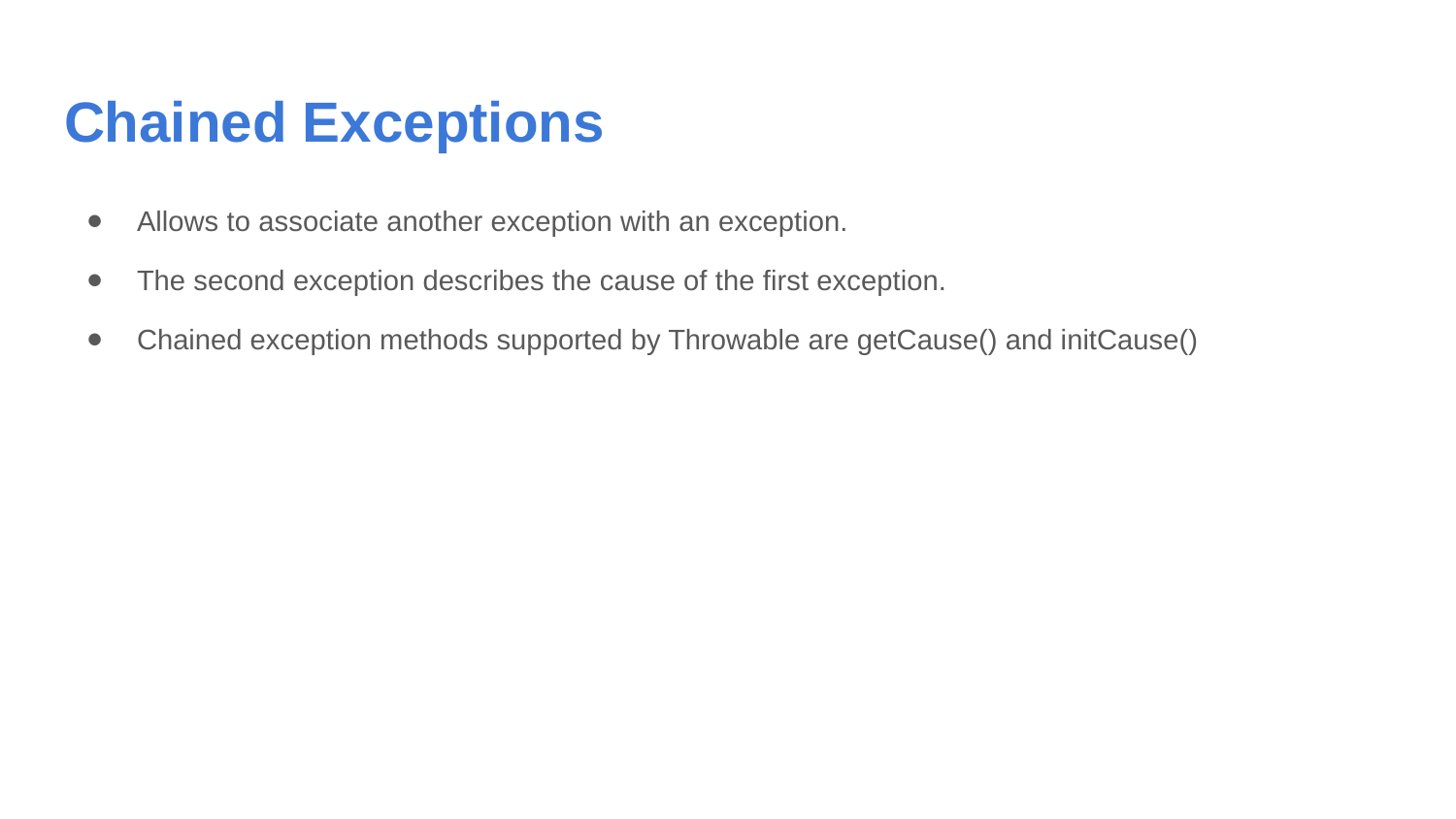

# Chained Exceptions

Allows to associate another exception with an exception.
The second exception describes the cause of the first exception.
Chained exception methods supported by Throwable are getCause() and initCause()